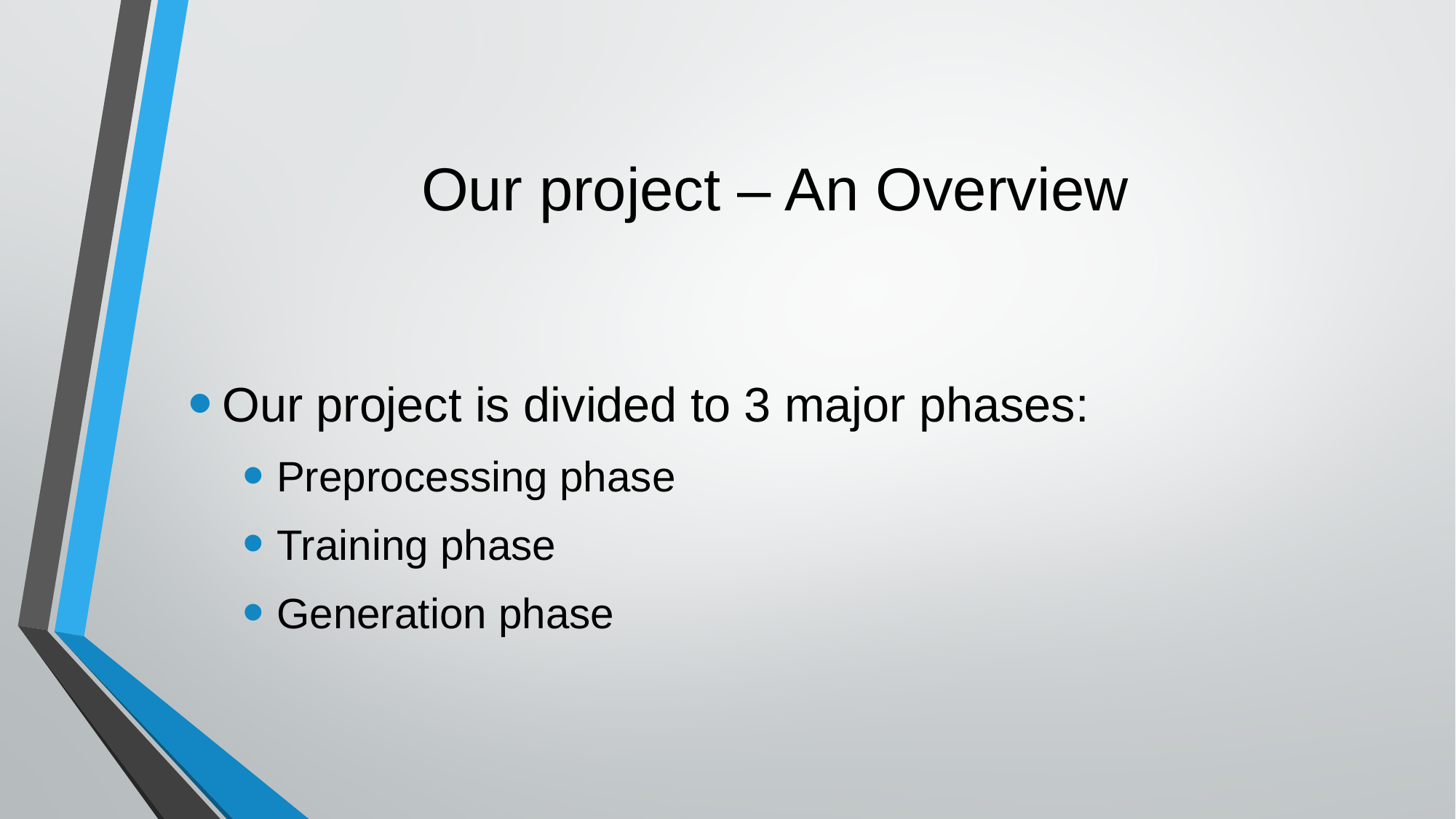

# Our project – An Overview
Our project is divided to 3 major phases:
Preprocessing phase
Training phase
Generation phase